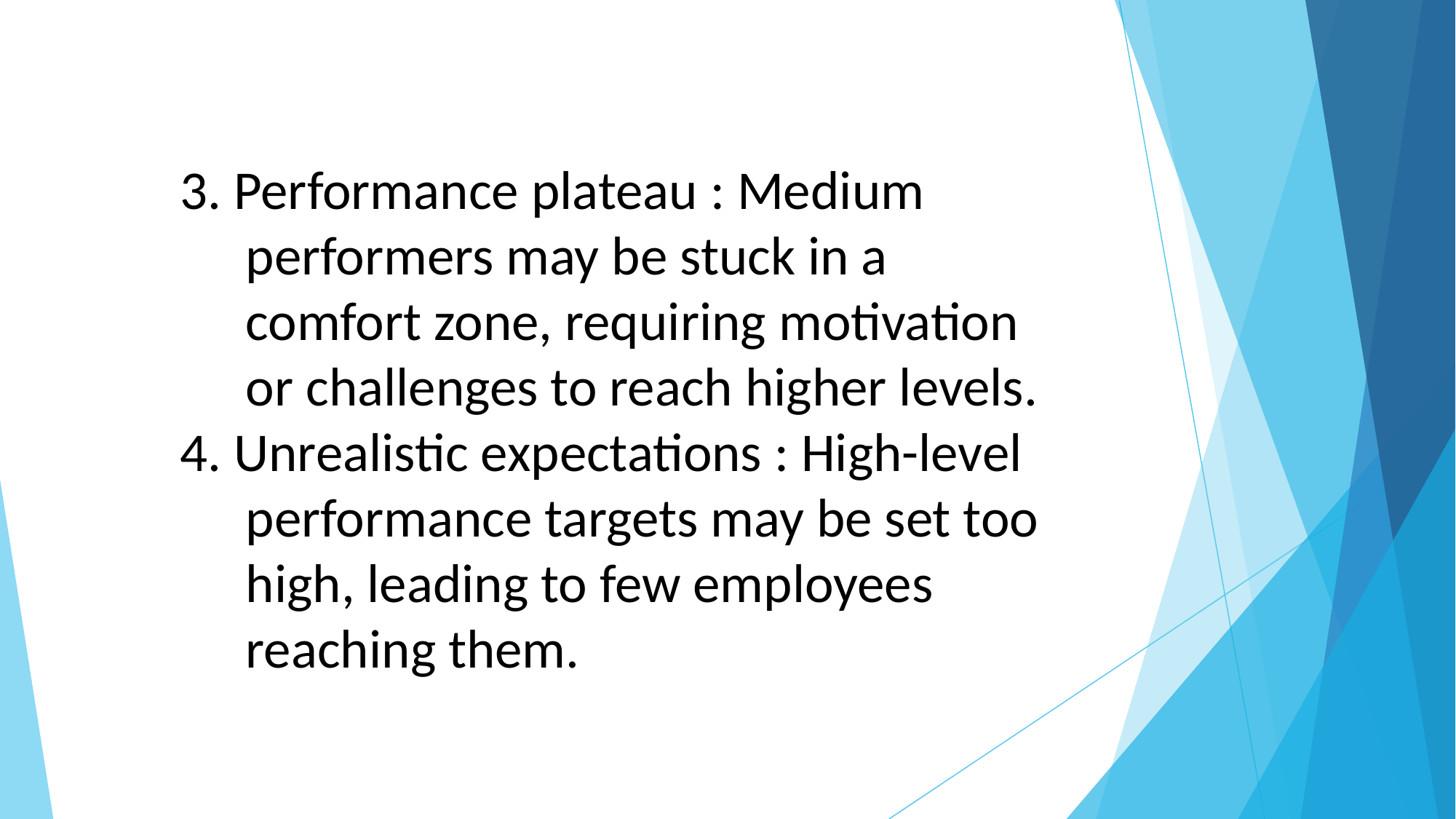

3. Performance plateau : Medium
      performers may be stuck in a
      comfort zone, requiring motivation
      or challenges to reach higher levels.
4. Unrealistic expectations : High-level
      performance targets may be set too
      high, leading to few employees
      reaching them.